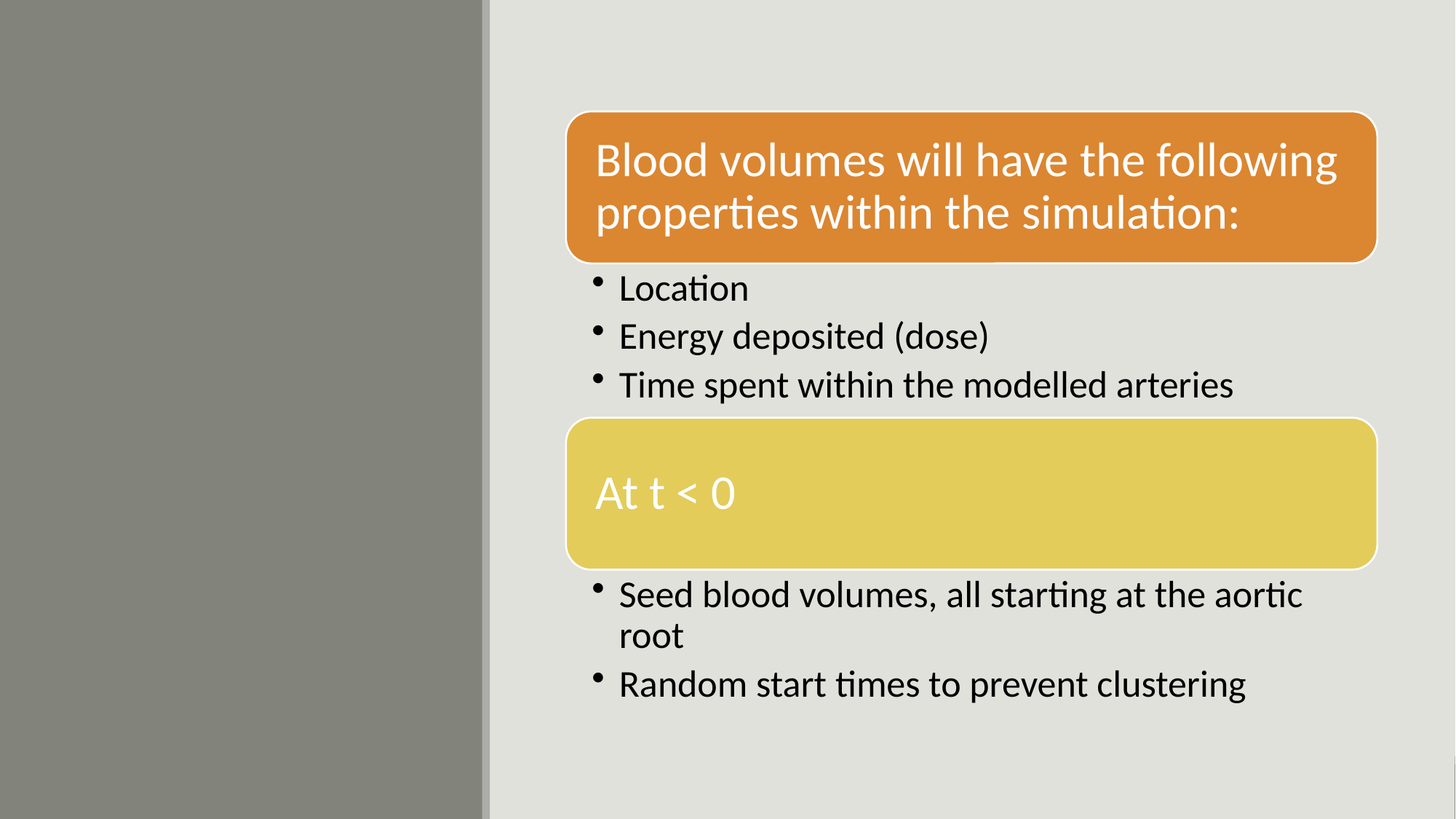

Blood volumes will have the following properties within the simulation:
Location
Energy deposited (dose)
Time spent within the modelled arteries
At t < 0
Seed blood volumes, all starting at the aortic root
Random start times to prevent clustering